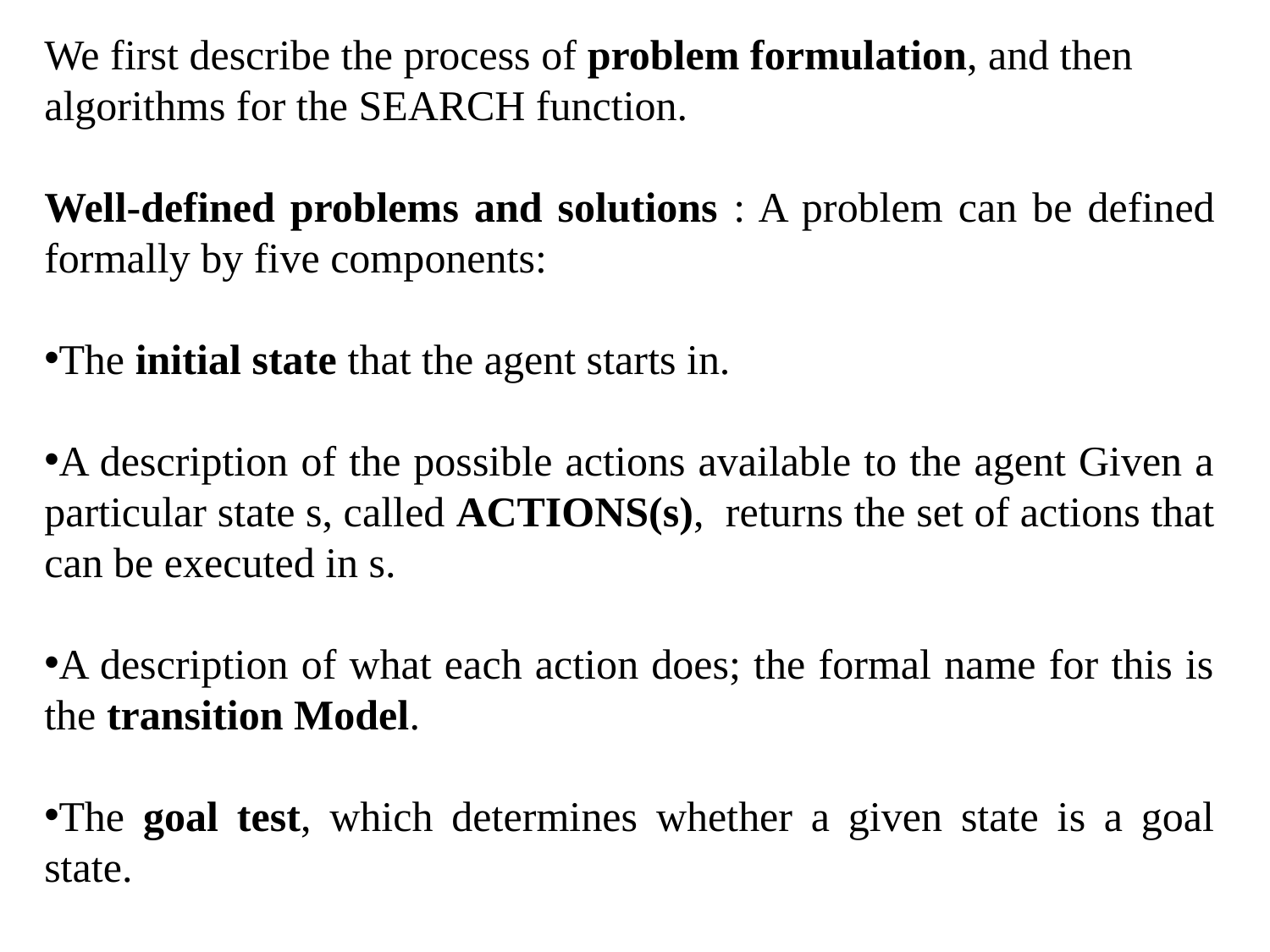

We first describe the process of problem formulation, and then algorithms for the SEARCH function.

Well-defined problems and solutions : A problem can be defined formally by five components:

The initial state that the agent starts in.

A description of the possible actions available to the agent Given a particular state s, called ACTIONS(s),  returns the set of actions that can be executed in s.

A description of what each action does; the formal name for this is the transition Model.

The goal test, which determines whether a given state is a goal state.